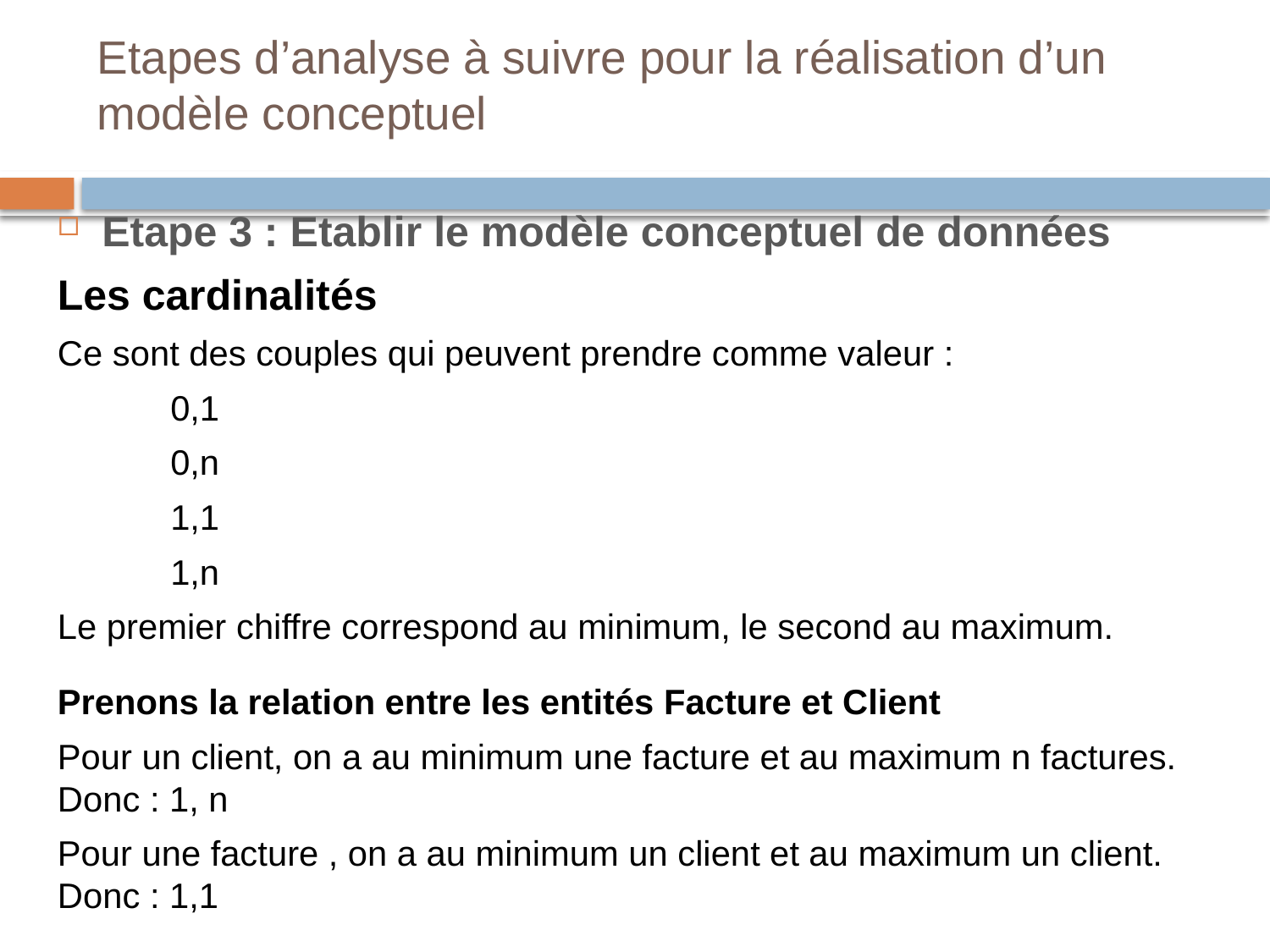

# Etapes d’analyse à suivre pour la réalisation d’un modèle conceptuel
Etape 3 : Etablir le modèle conceptuel de données
Les cardinalités
Ce sont des couples qui peuvent prendre comme valeur :
0,1
0,n
1,1
1,n
Le premier chiffre correspond au minimum, le second au maximum.

Prenons la relation entre les entités Facture et Client
Pour un client, on a au minimum une facture et au maximum n factures. Donc : 1, n
Pour une facture , on a au minimum un client et au maximum un client. Donc : 1,1